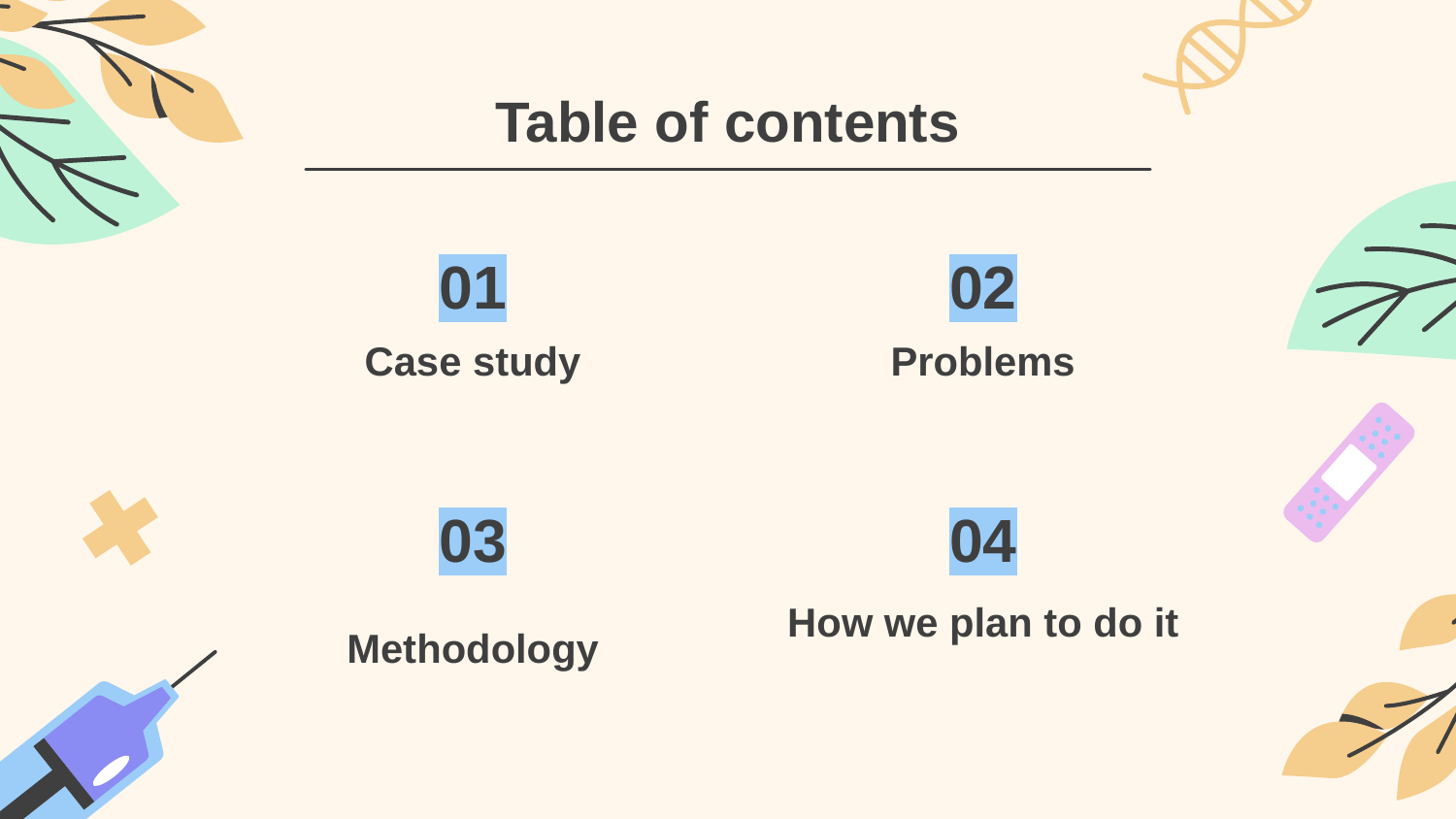

Table of contents
# 01
02
Case study
Problems
03
04
Methodology
How we plan to do it